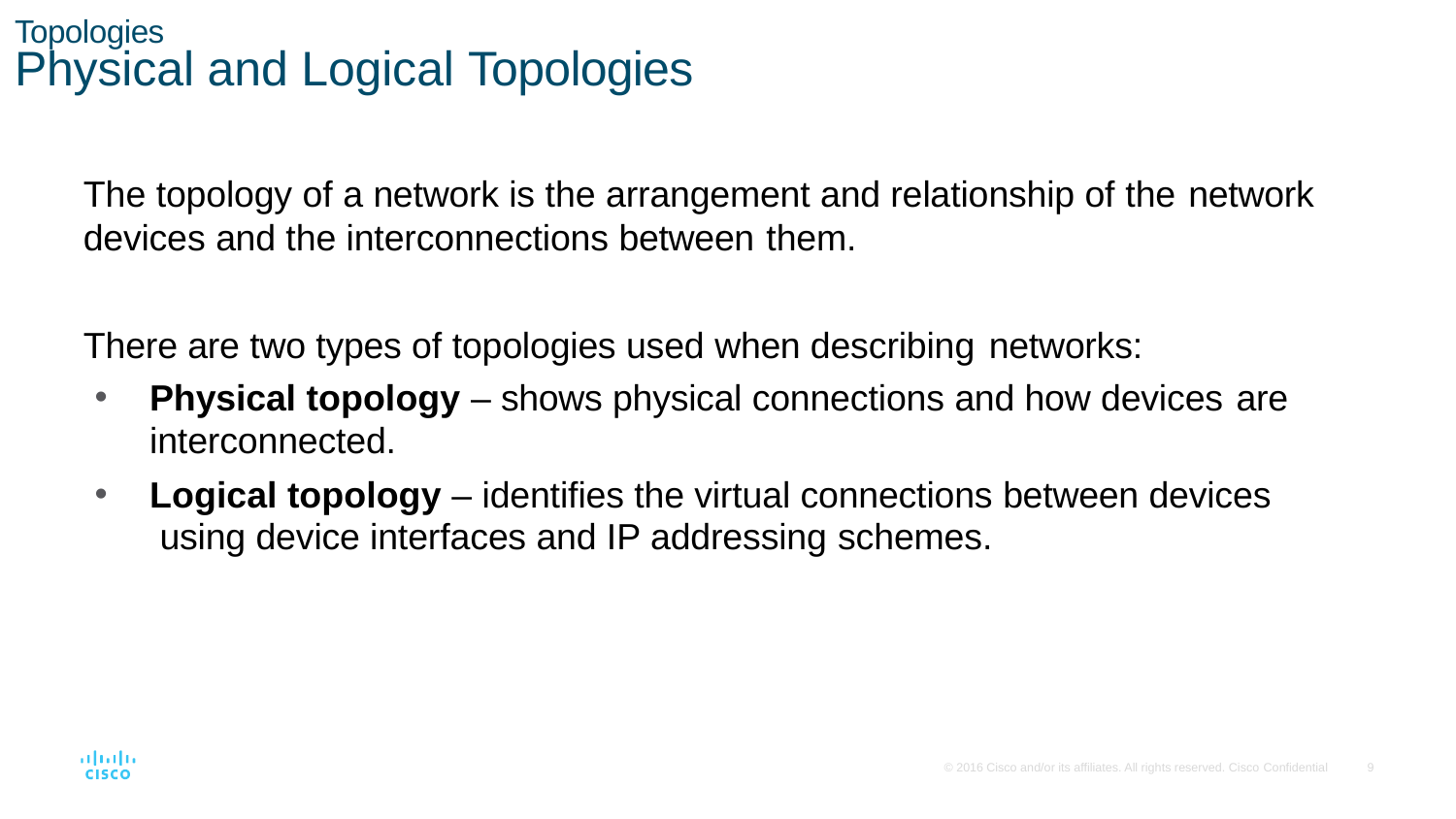

Topologies
# Physical and Logical Topologies
The topology of a network is the arrangement and relationship of the network
devices and the interconnections between them.

There are two types of topologies used when describing networks:
Physical topology – shows physical connections and how devices are
interconnected.
Logical topology – identifies the virtual connections between devices  using device interfaces and IP addressing schemes.
© 2016 Cisco and/or its affiliates. All rights reserved. Cisco Confidential
9